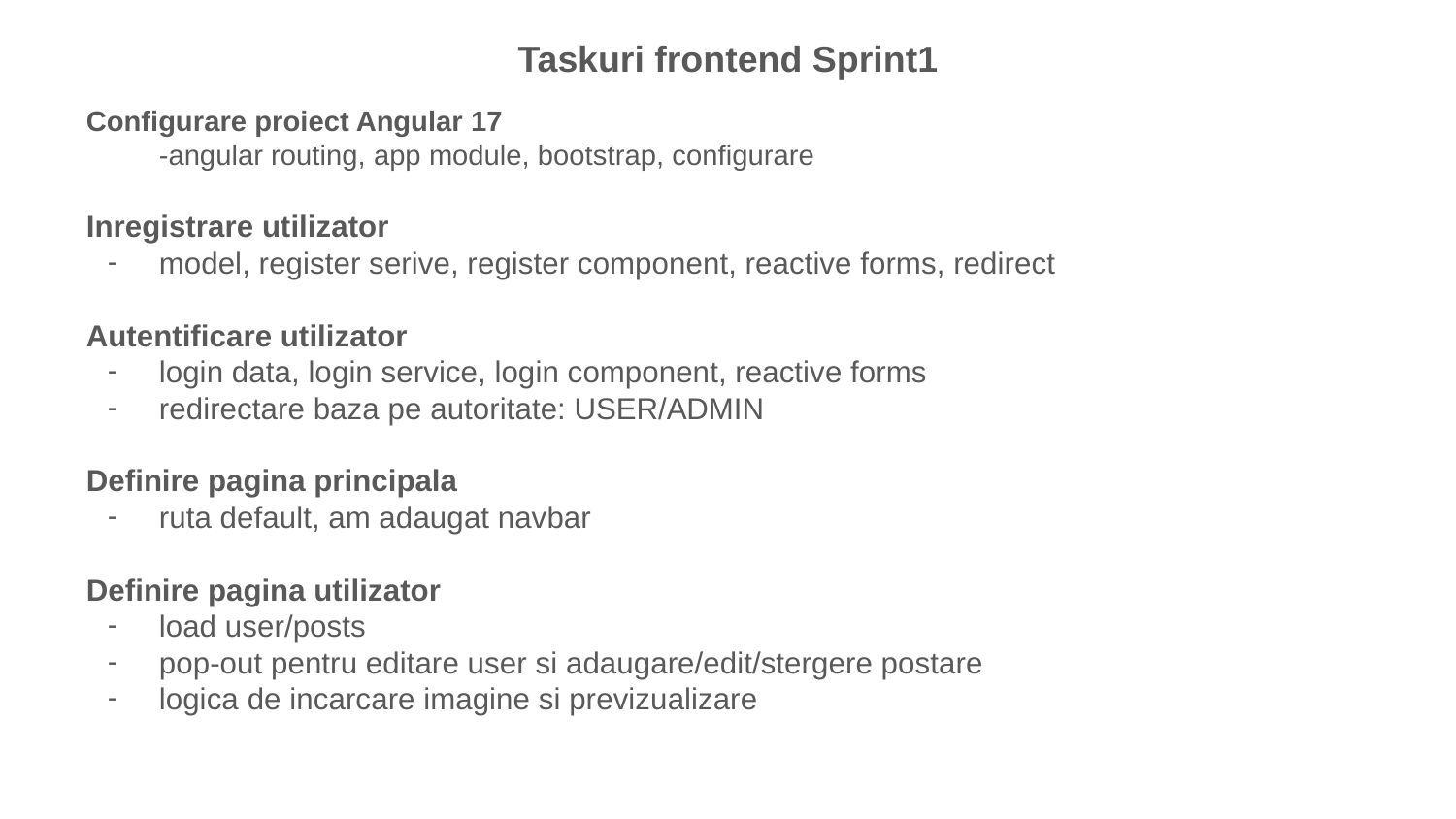

Taskuri frontend Sprint1
Configurare proiect Angular 17
-angular routing, app module, bootstrap, configurare

Inregistrare utilizator
model, register serive, register component, reactive forms, redirect

Autentificare utilizator
login data, login service, login component, reactive forms
redirectare baza pe autoritate: USER/ADMIN

Definire pagina principala
ruta default, am adaugat navbar

Definire pagina utilizator
load user/posts
pop-out pentru editare user si adaugare/edit/stergere postare
logica de incarcare imagine si previzualizare